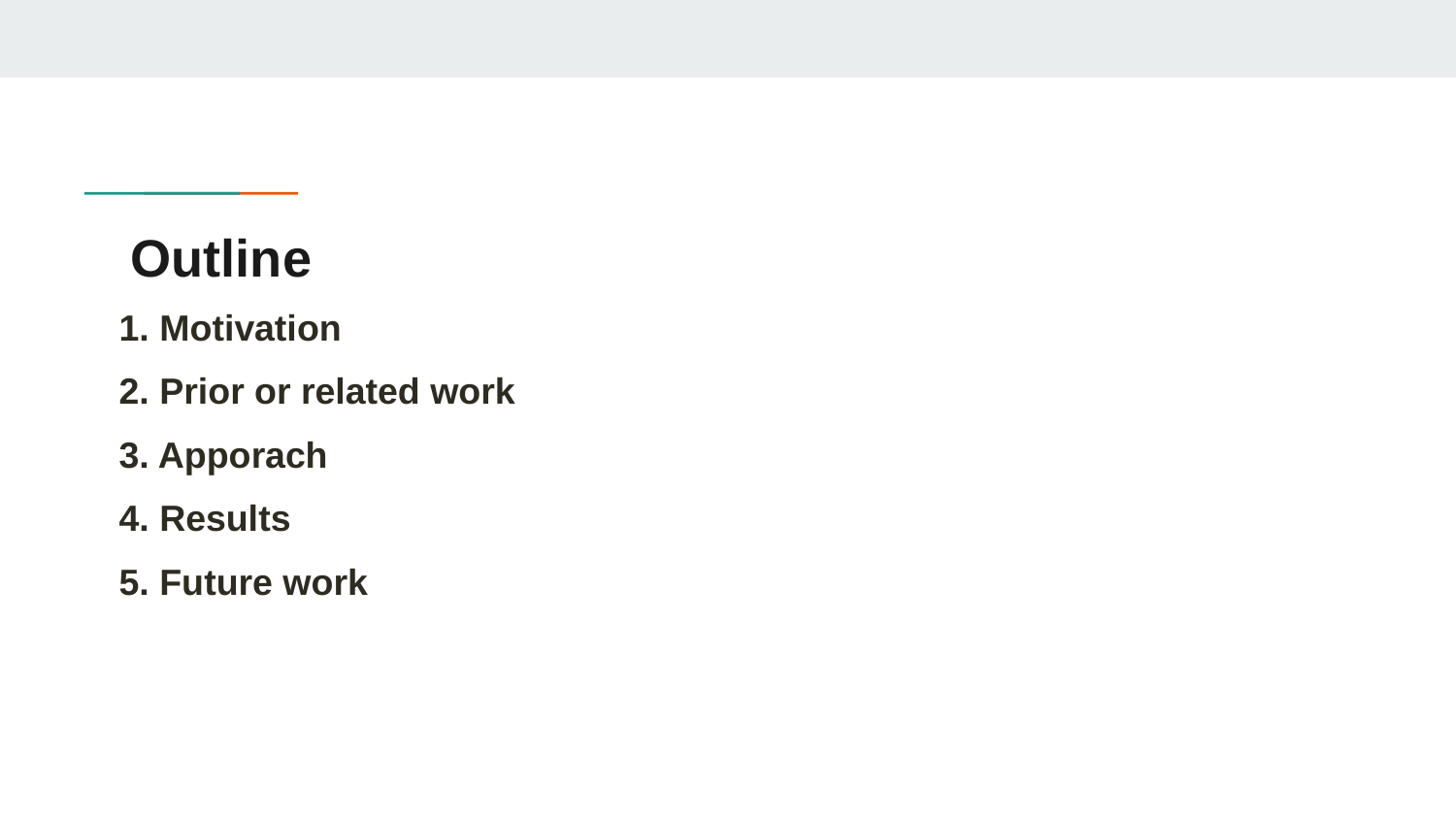

# Outline
 1. Motivation
 2. Prior or related work
 3. Apporach
 4. Results
 5. Future work